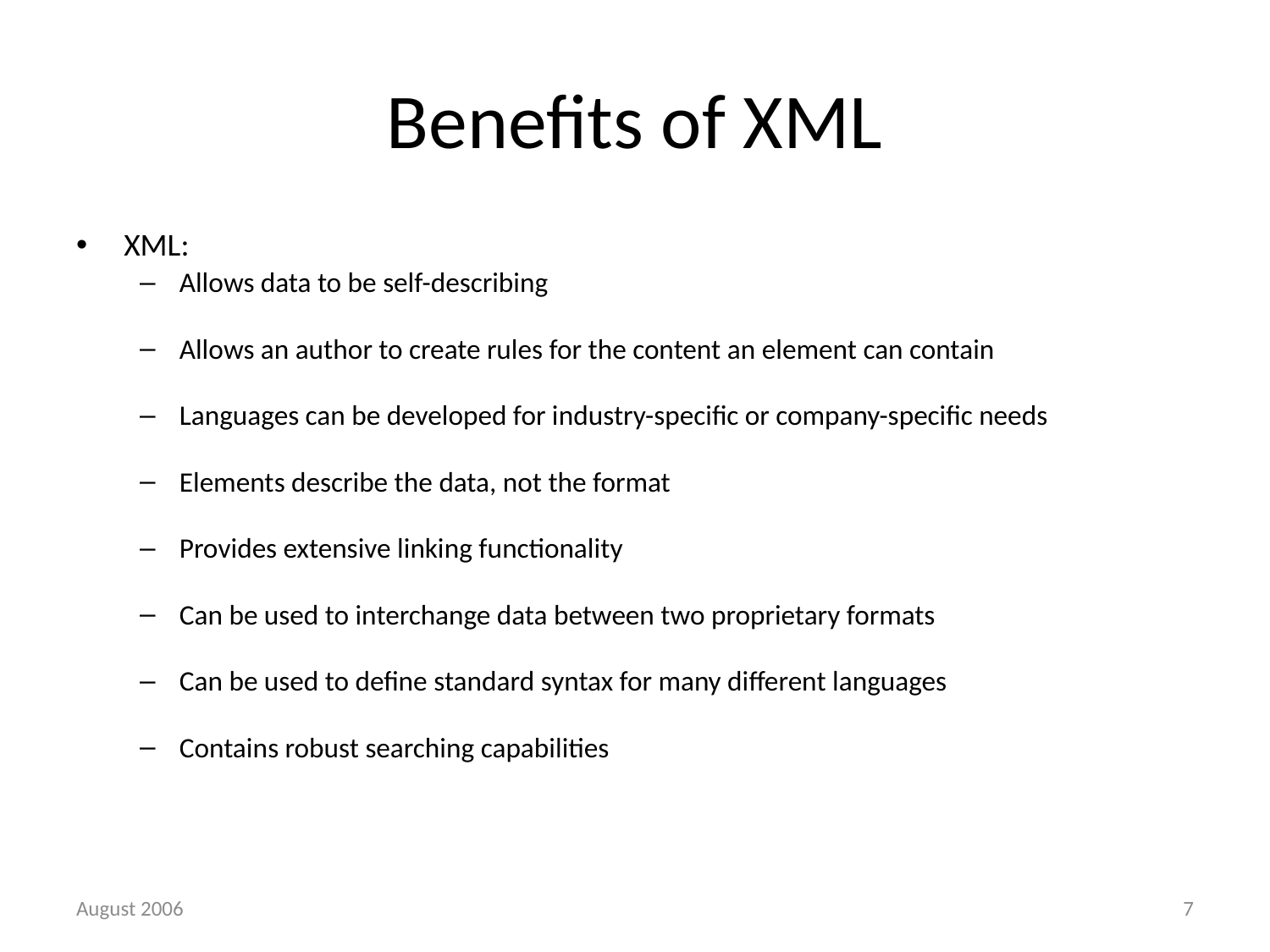

# Benefits of XML
XML:
Allows data to be self-describing
Allows an author to create rules for the content an element can contain
Languages can be developed for industry-specific or company-specific needs
Elements describe the data, not the format
Provides extensive linking functionality
Can be used to interchange data between two proprietary formats
Can be used to define standard syntax for many different languages
Contains robust searching capabilities
August 2006
7